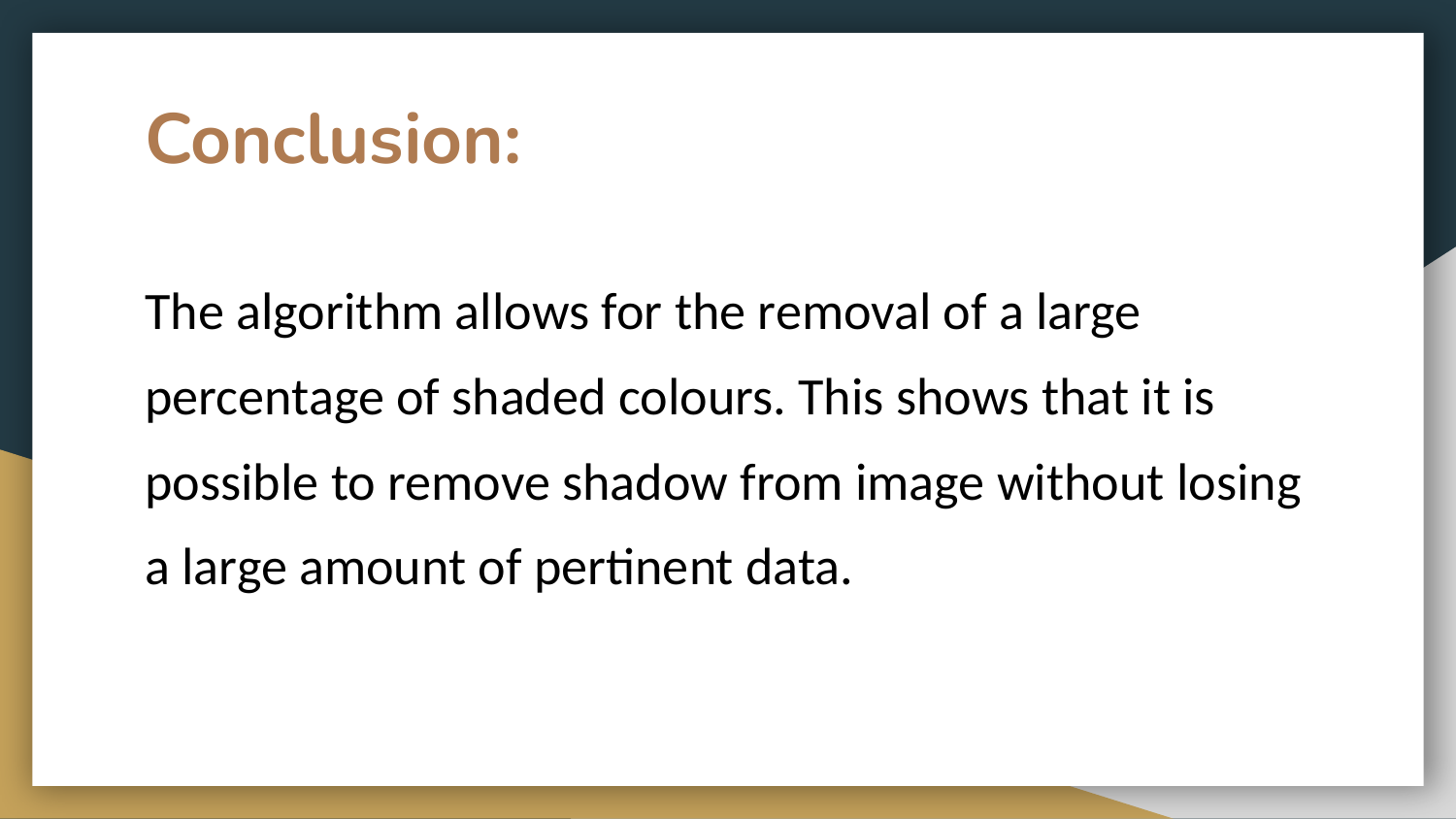

# Conclusion:
The algorithm allows for the removal of a large percentage of shaded colours. This shows that it is possible to remove shadow from image without losing a large amount of pertinent data.